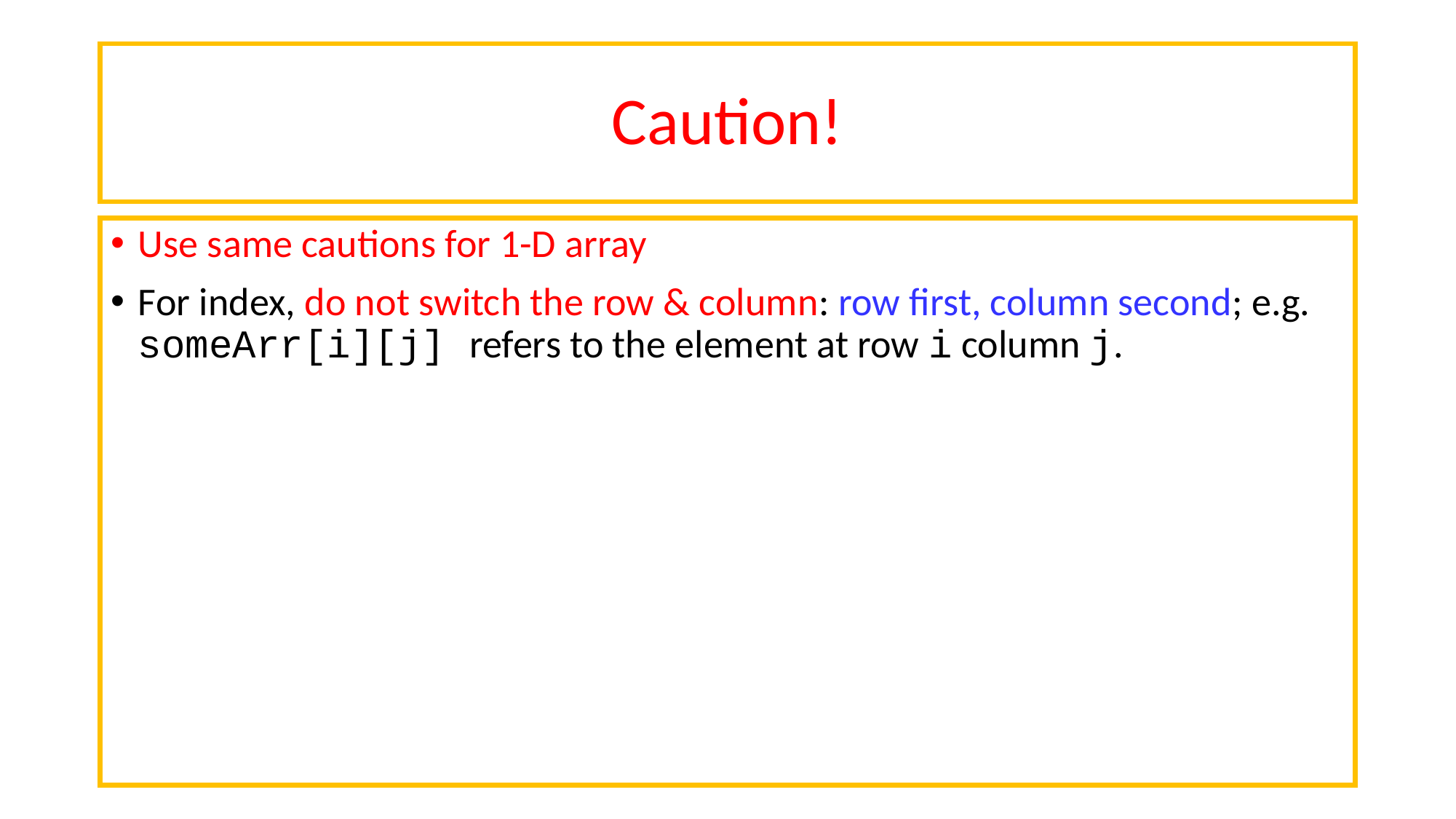

# Caution!
Use same cautions for 1-D array
For index, do not switch the row & column: row first, column second; e.g. someArr[i][j] refers to the element at row i column j.